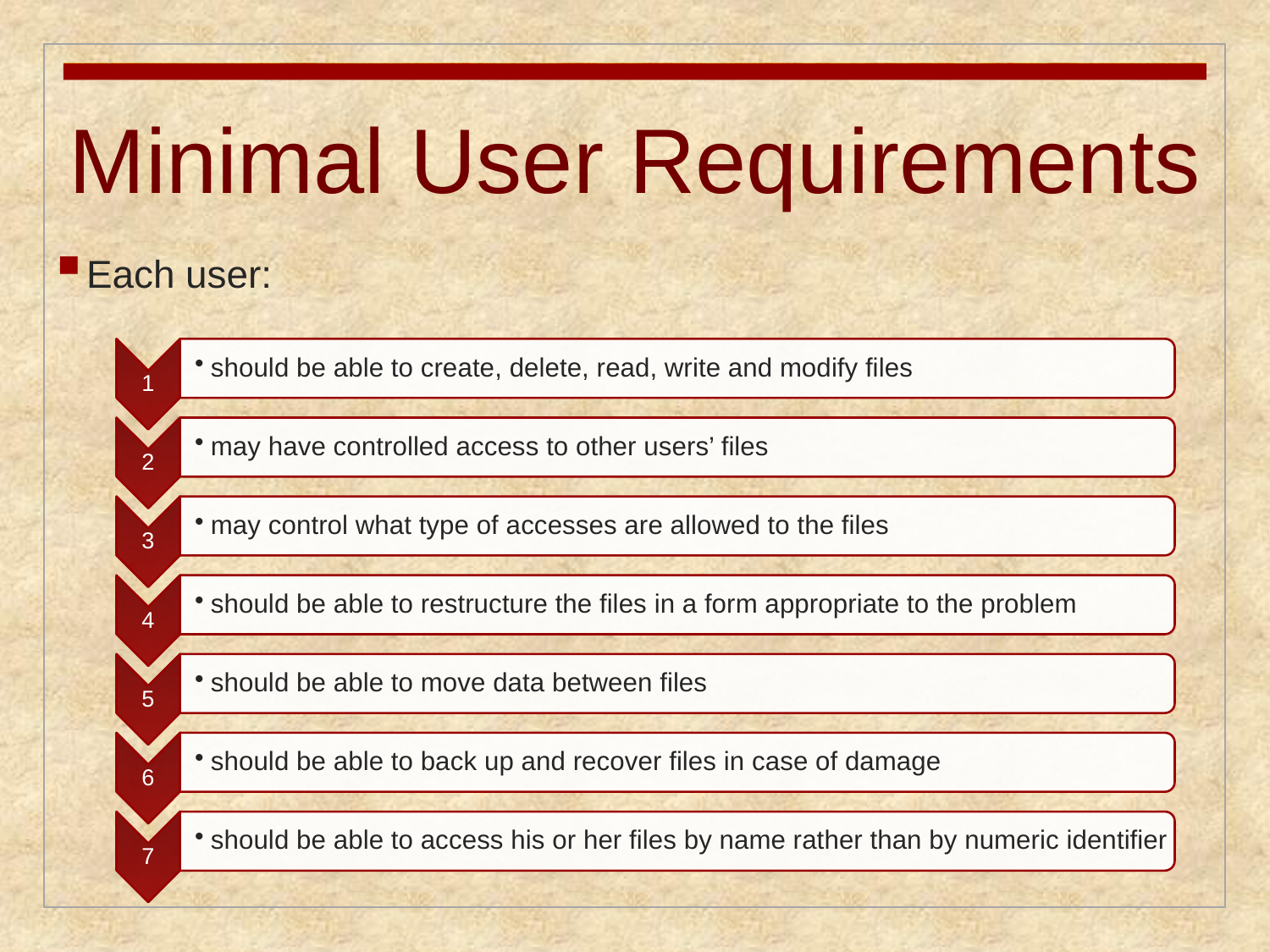

Minimal User Requirements
Each user:
1
should be able to create, delete, read, write and modify files
2
may have controlled access to other users’ files
3
may control what type of accesses are allowed to the files
4
should be able to restructure the files in a form appropriate to the problem
5
should be able to move data between files
6
should be able to back up and recover files in case of damage
7
should be able to access his or her files by name rather than by numeric identifier